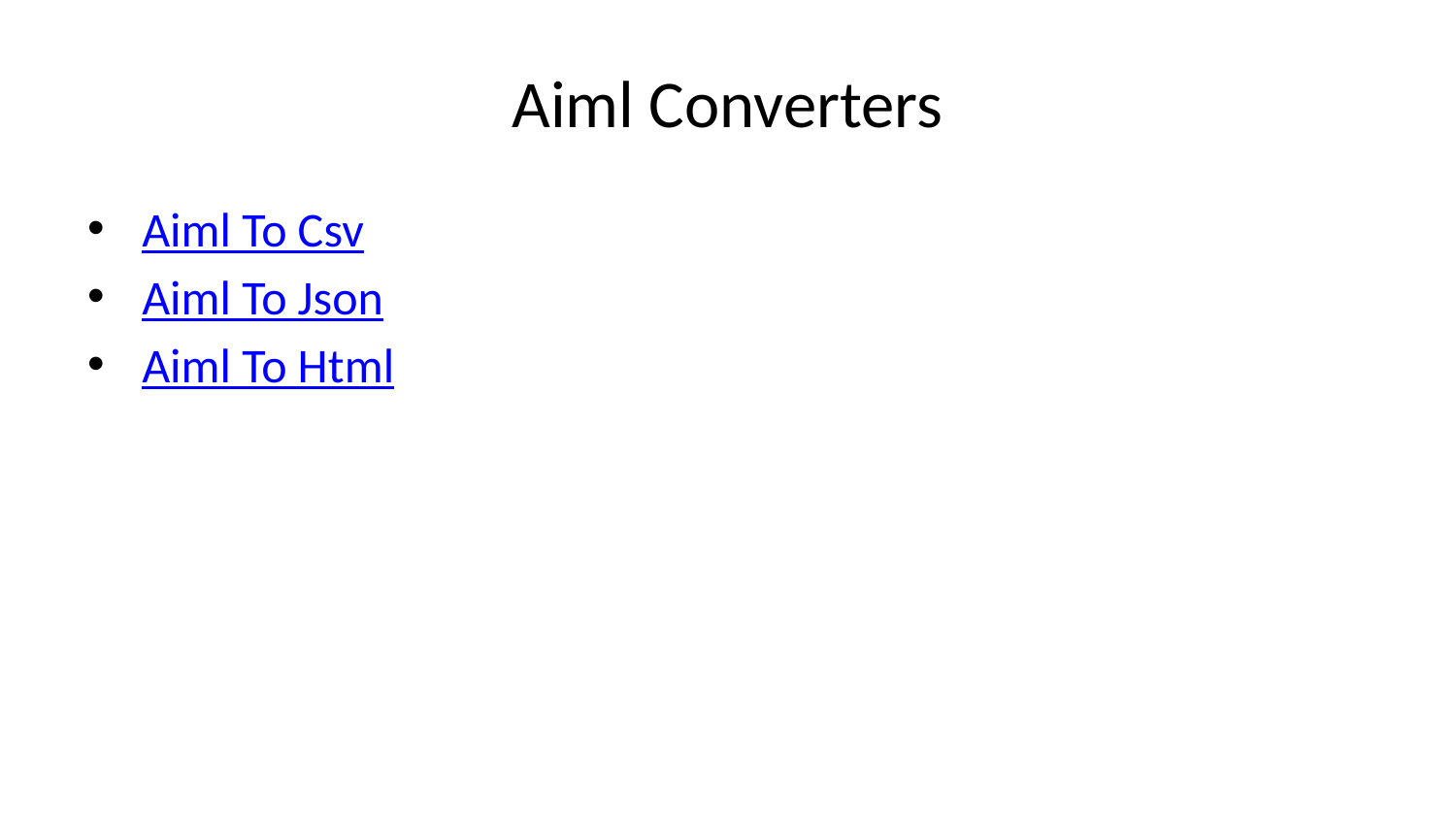

# Aiml Converters
Aiml To Csv
Aiml To Json
Aiml To Html